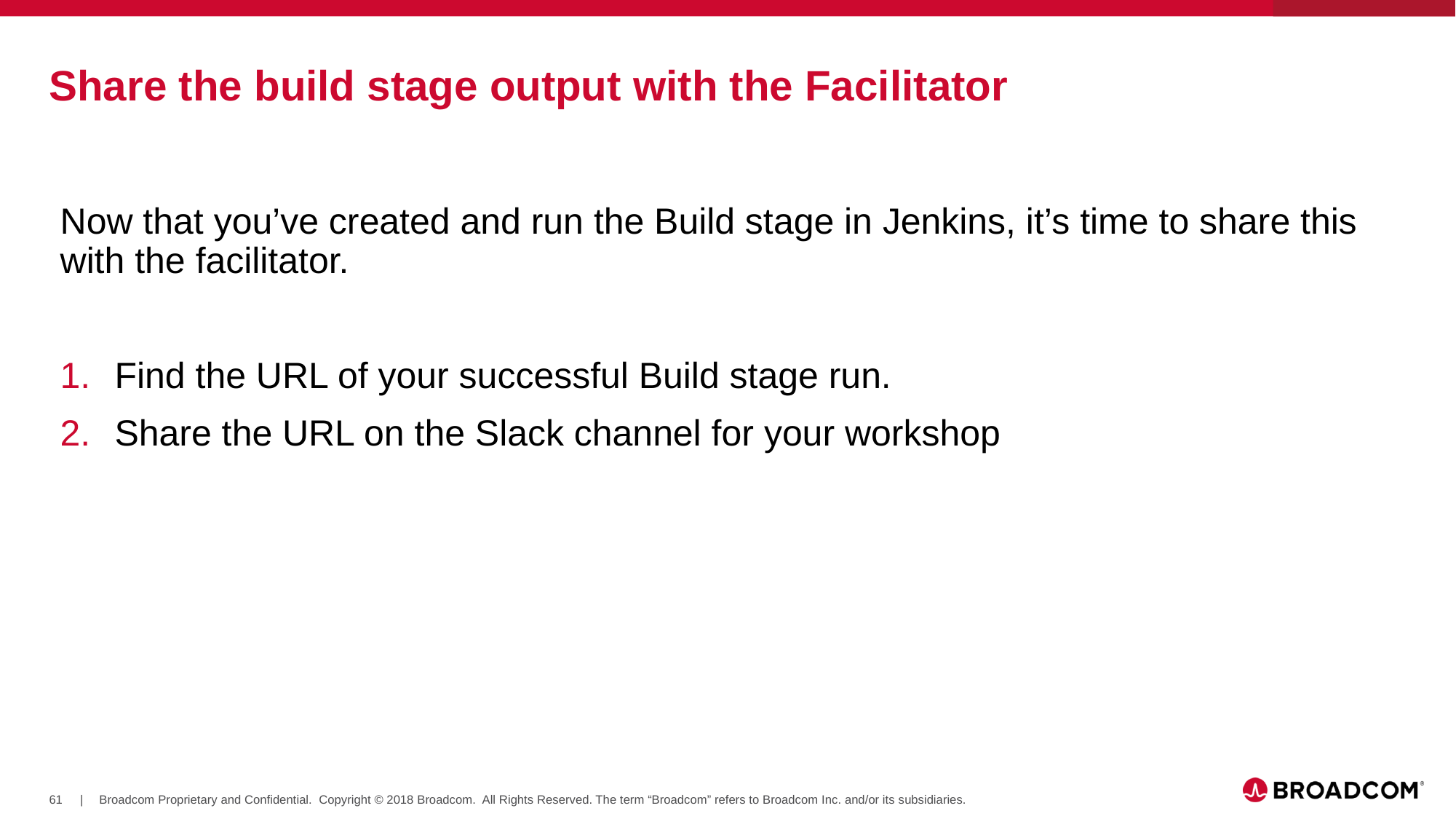

# Share the build stage output with the Facilitator

Now that you’ve created and run the Build stage in Jenkins, it’s time to share this with the facilitator.

Find the URL of your successful Build stage run.
Share the URL on the Slack channel for your workshop